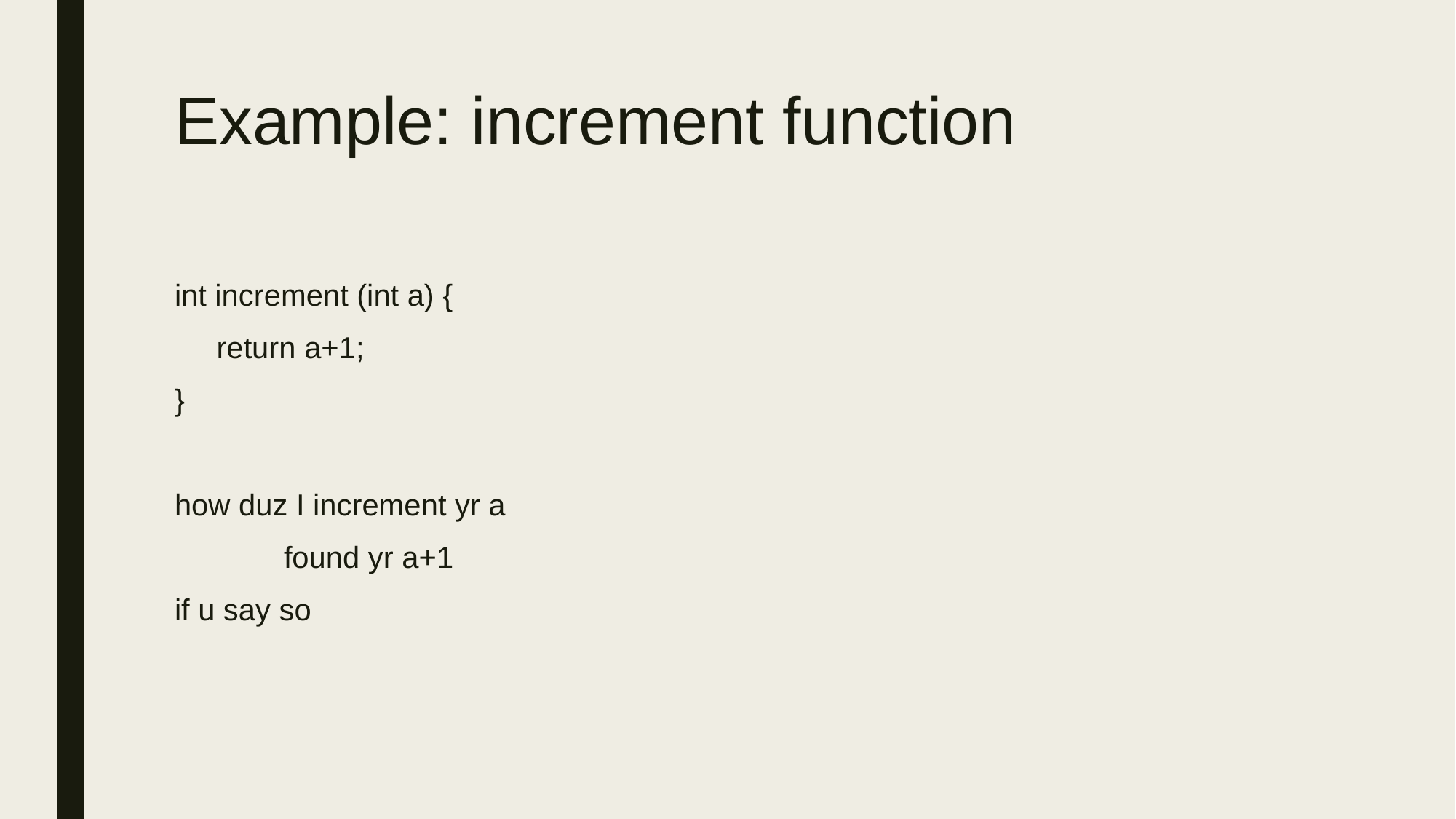

# Example: increment function
int increment (int a) {
     return a+1;
}

how duz I increment yr a
	found yr a+1
if u say so